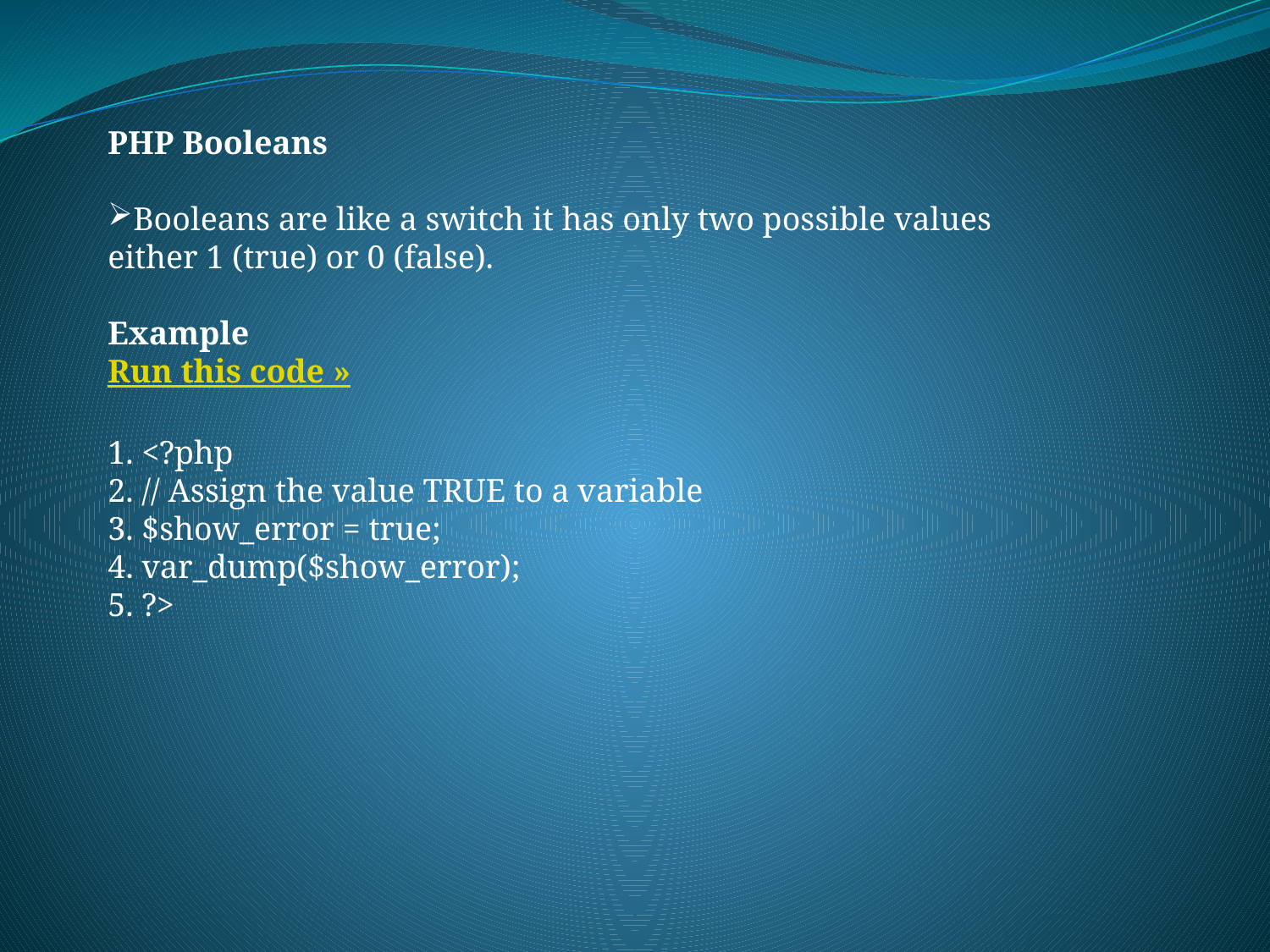

PHP Booleans

Booleans are like a switch it has only two possible values either 1 (true) or 0 (false).

Example
Run this code »

1. <?php
2. // Assign the value TRUE to a variable
3. $show_error = true;
4. var_dump($show_error);
5. ?>